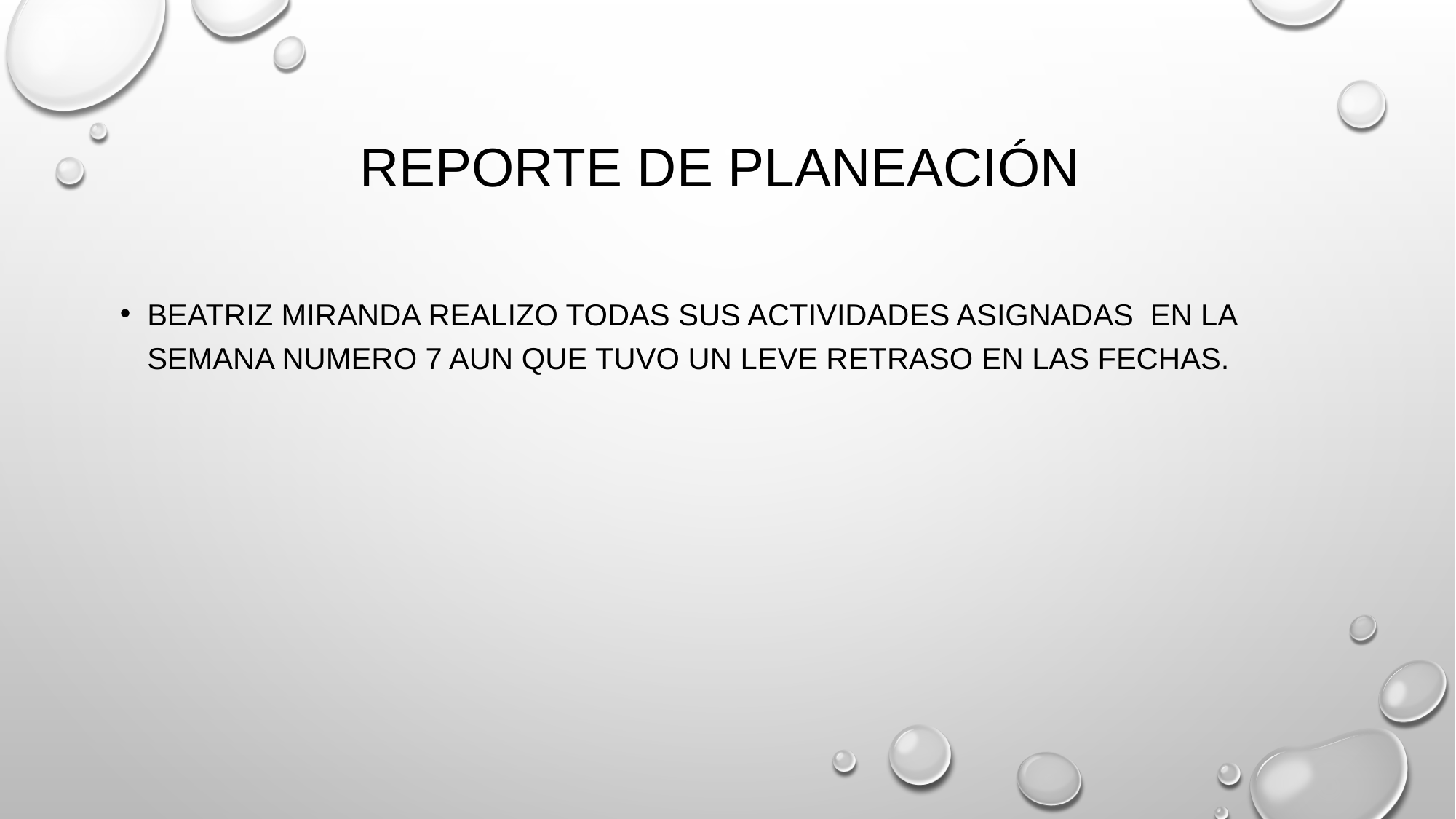

# Reporte de Planeación
Beatriz Miranda realizo todas sus actividades asignadas  en la semana numero 7 aun que tuvo un leve retraso en las fechas.